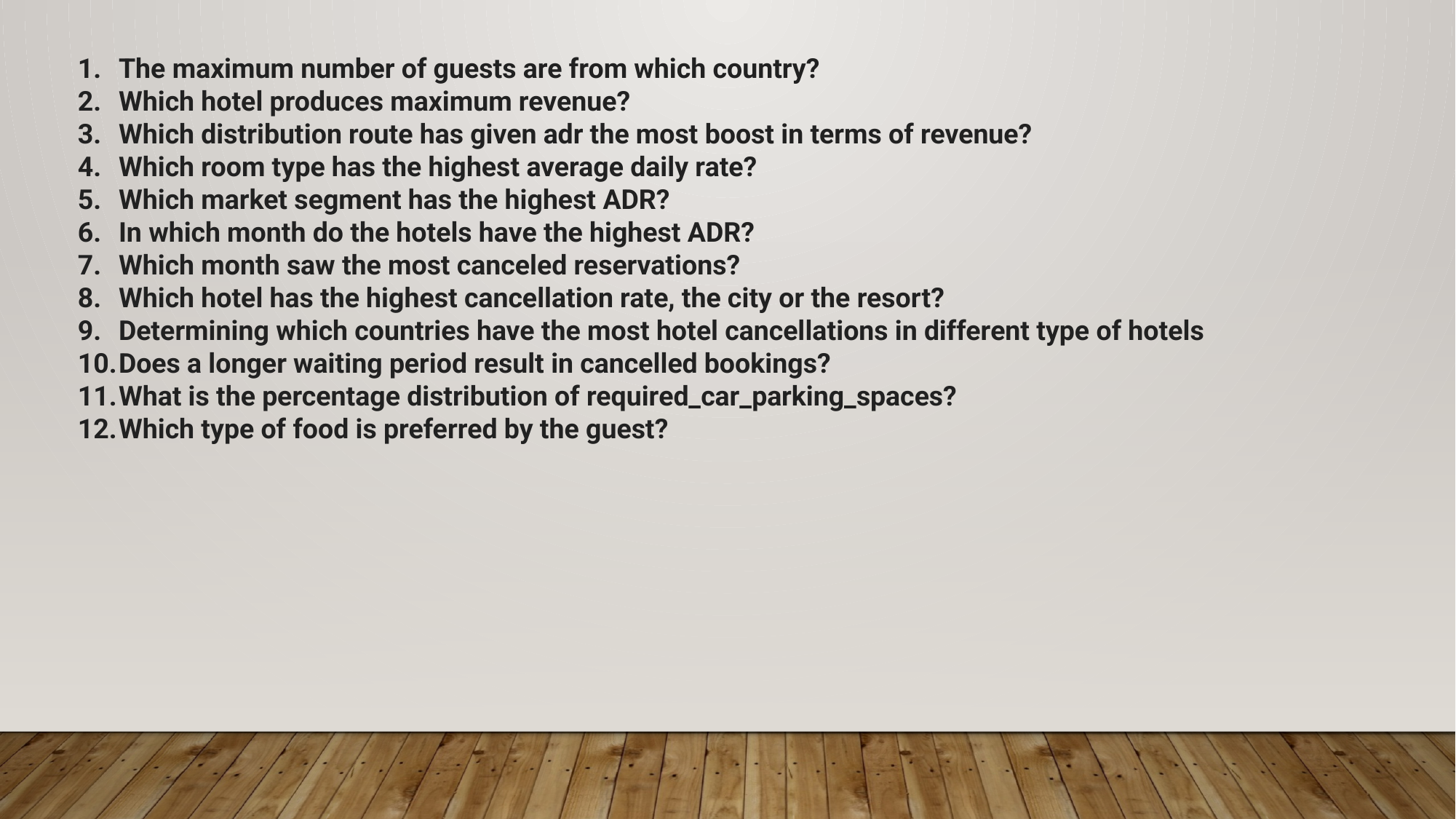

The maximum number of guests are from which country?
Which hotel produces maximum revenue?
Which distribution route has given adr the most boost in terms of revenue?
Which room type has the highest average daily rate?
Which market segment has the highest ADR?
In which month do the hotels have the highest ADR?
Which month saw the most canceled reservations?
Which hotel has the highest cancellation rate, the city or the resort?
Determining which countries have the most hotel cancellations in different type of hotels
Does a longer waiting period result in cancelled bookings?
What is the percentage distribution of required_car_parking_spaces?
Which type of food is preferred by the guest?